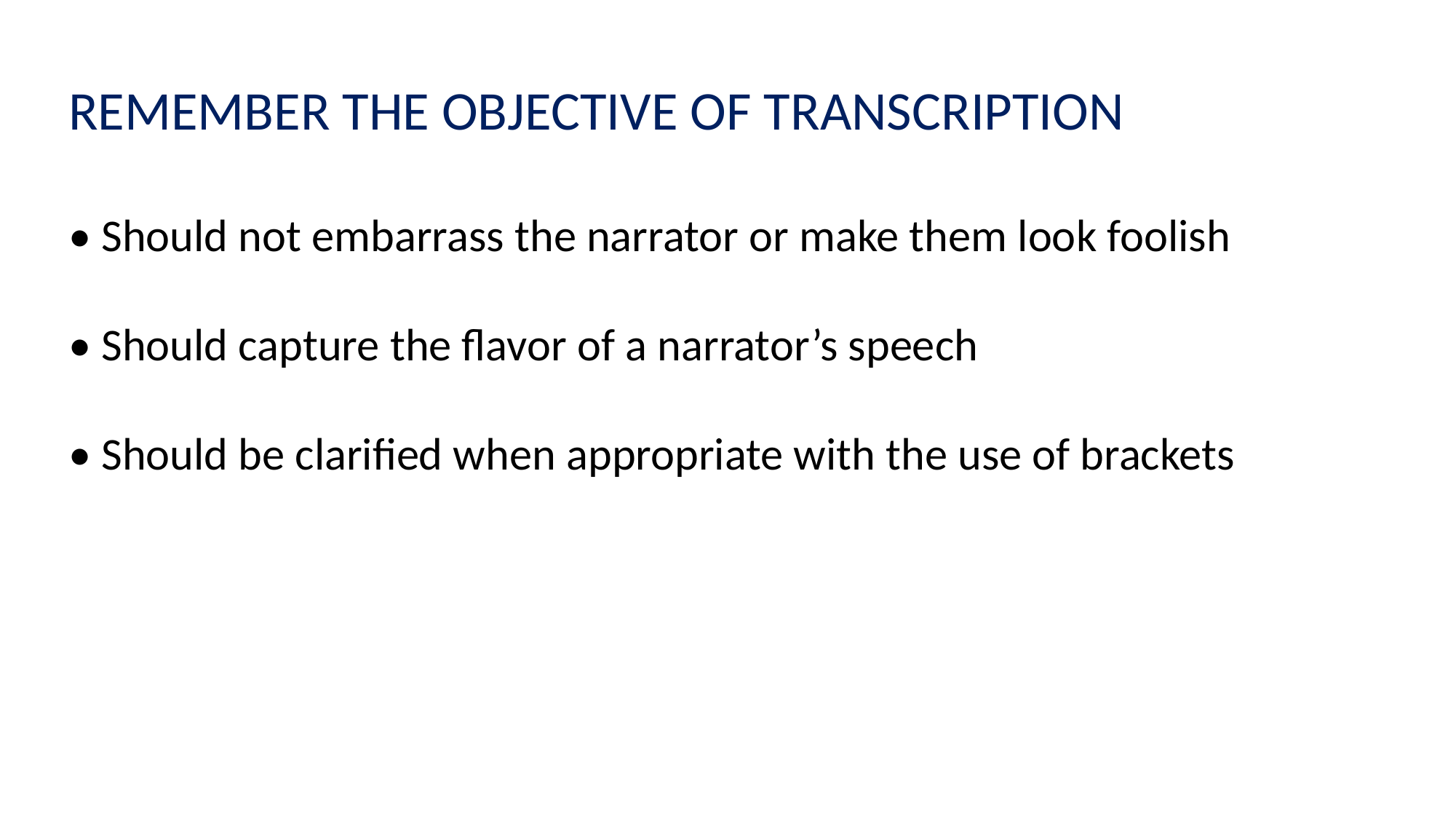

REMEMBER THE OBJECTIVE OF TRANSCRIPTION

• Should not embarrass the narrator or make them look foolish

• Should capture the flavor of a narrator’s speech

• Should be clarified when appropriate with the use of brackets